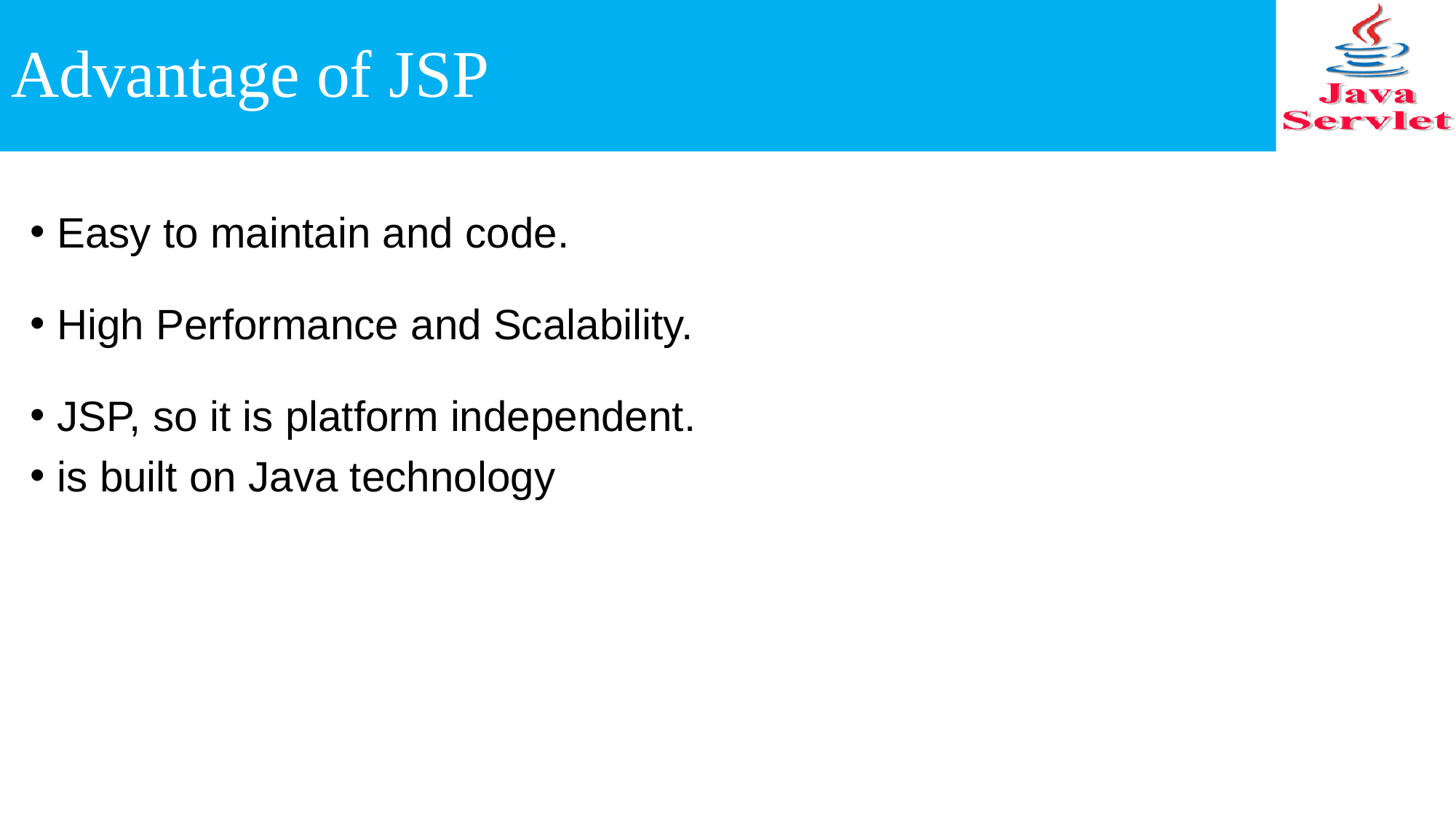

# Advantage of JSP
Easy to maintain and code.
High Performance and Scalability.
JSP, so it is platform independent.
is built on Java technology